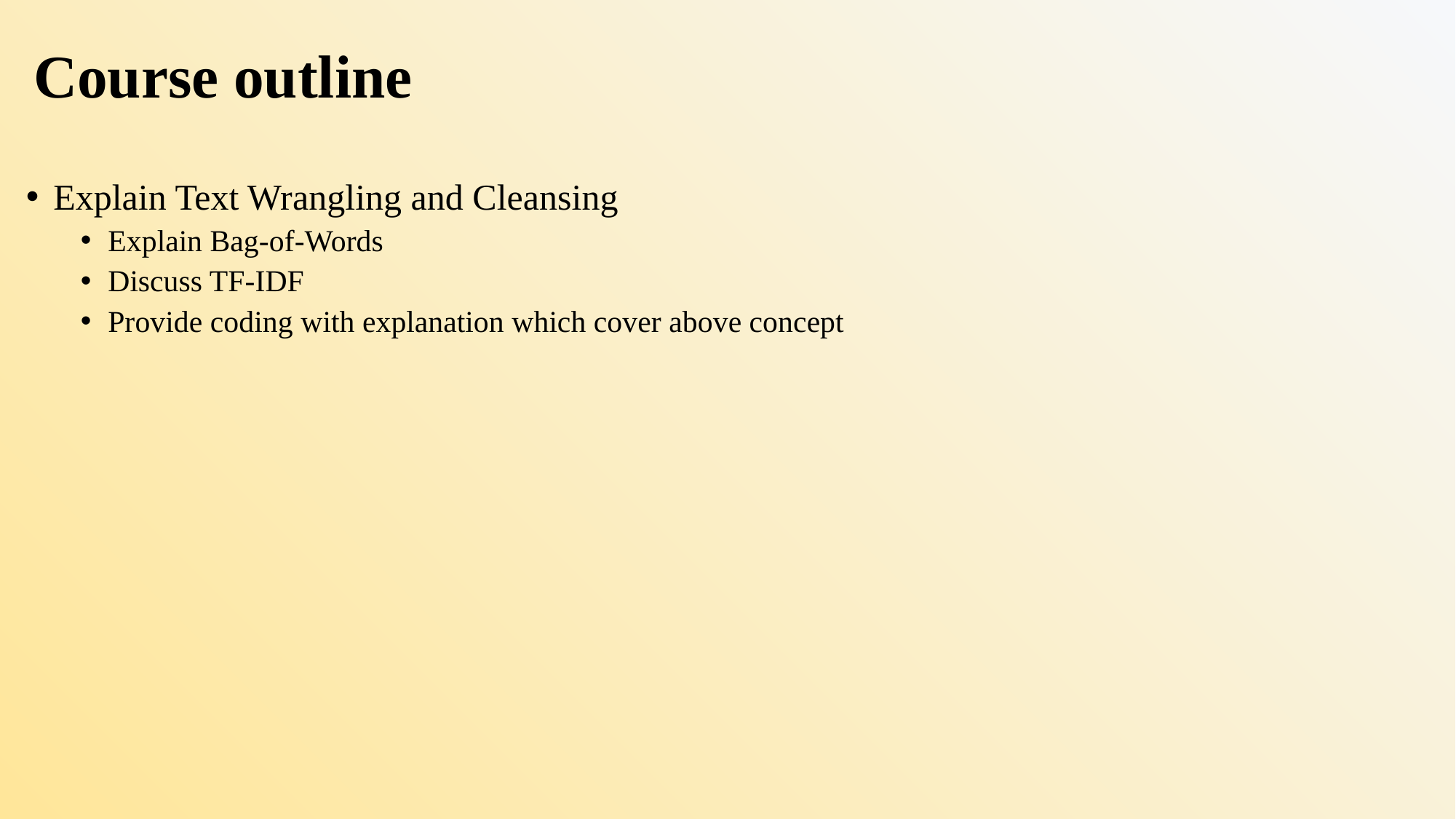

# Course outline
Explain Text Wrangling and Cleansing
Explain Bag-of-Words
Discuss TF-IDF
Provide coding with explanation which cover above concept